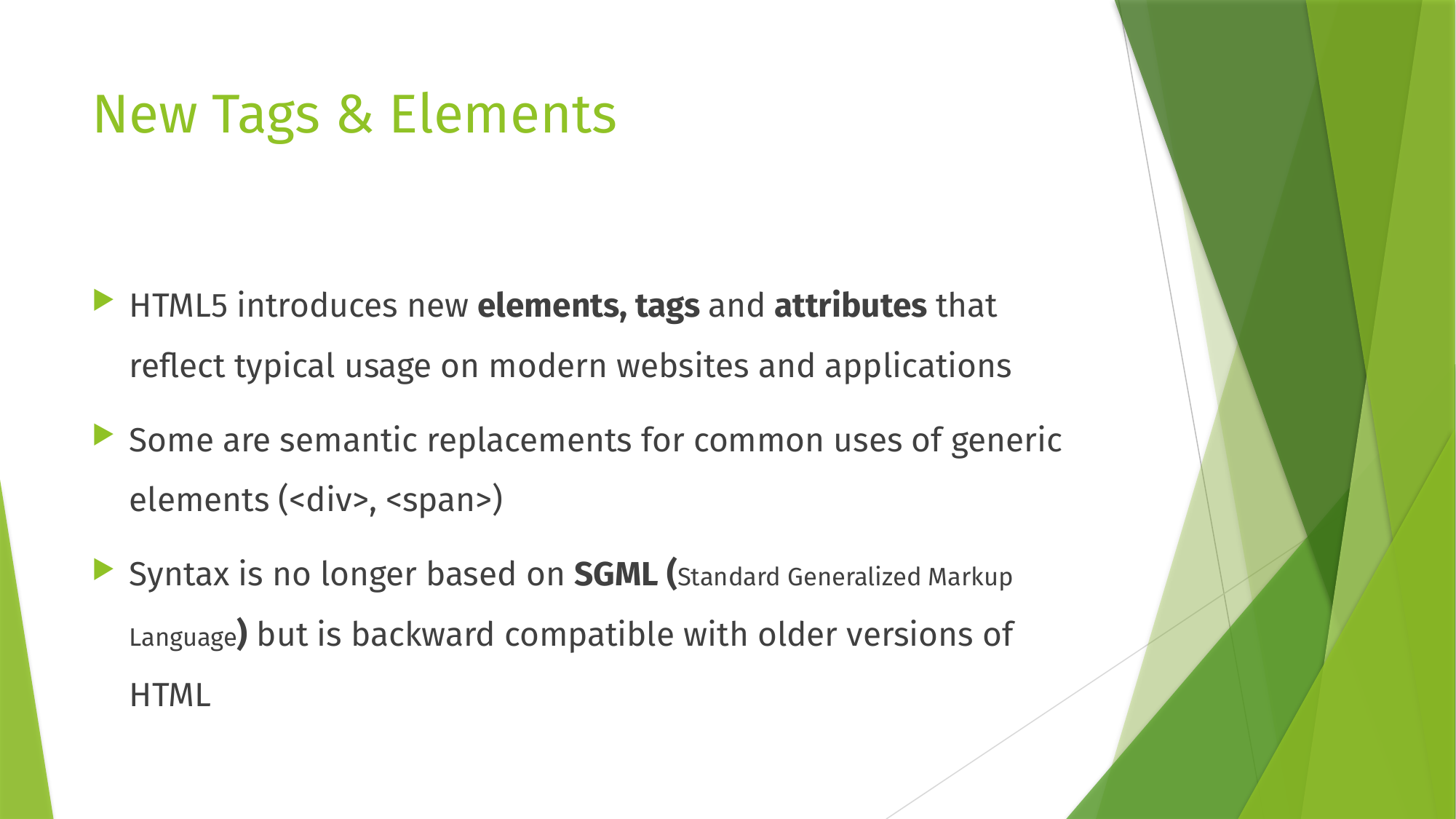

# New Tags & Elements
HTML5 introduces new elements, tags and attributes that reflect typical usage on modern websites and applications
Some are semantic replacements for common uses of generic elements (<div>, <span>)
Syntax is no longer based on SGML (Standard Generalized Markup Language) but is backward compatible with older versions of HTML